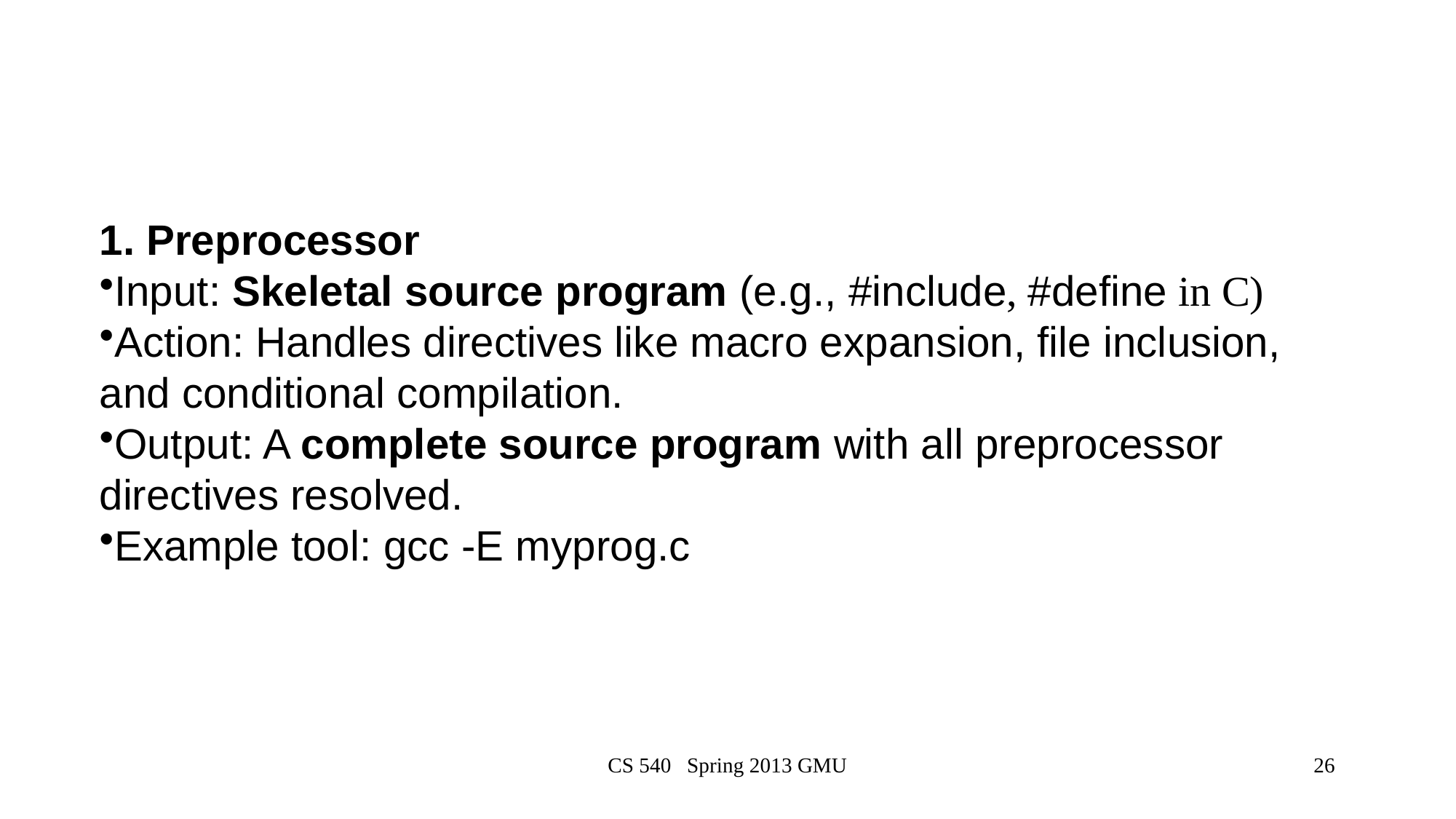

1. Preprocessor
Input: Skeletal source program (e.g., #include, #define in C)
Action: Handles directives like macro expansion, file inclusion, and conditional compilation.
Output: A complete source program with all preprocessor directives resolved.
Example tool: gcc -E myprog.c

CS 540   Spring 2013 GMU
26